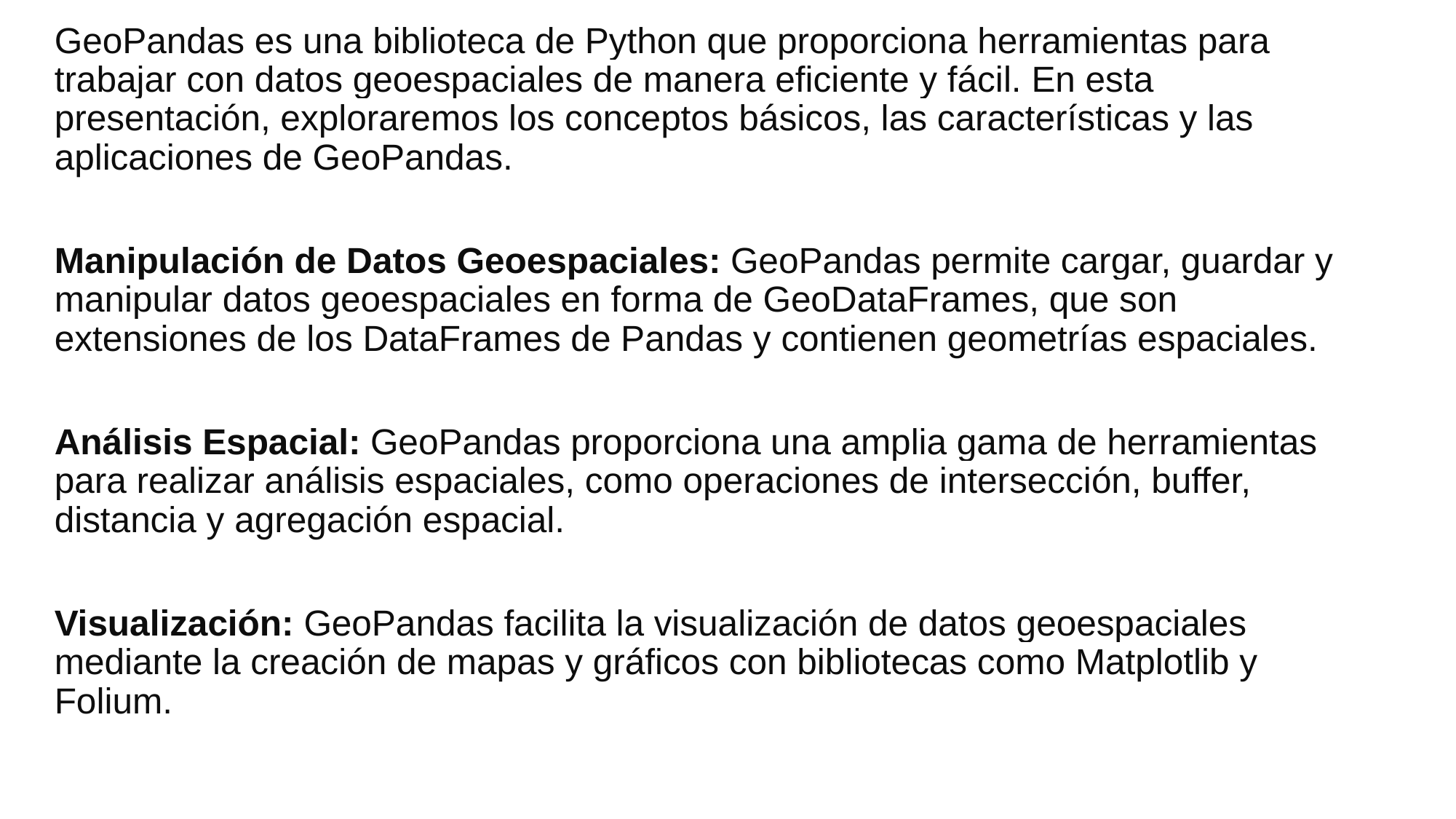

GeoPandas es una biblioteca de Python que proporciona herramientas para trabajar con datos geoespaciales de manera eficiente y fácil. En esta presentación, exploraremos los conceptos básicos, las características y las aplicaciones de GeoPandas.

Manipulación de Datos Geoespaciales: GeoPandas permite cargar, guardar y manipular datos geoespaciales en forma de GeoDataFrames, que son extensiones de los DataFrames de Pandas y contienen geometrías espaciales.

Análisis Espacial: GeoPandas proporciona una amplia gama de herramientas para realizar análisis espaciales, como operaciones de intersección, buffer, distancia y agregación espacial.

Visualización: GeoPandas facilita la visualización de datos geoespaciales mediante la creación de mapas y gráficos con bibliotecas como Matplotlib y Folium.